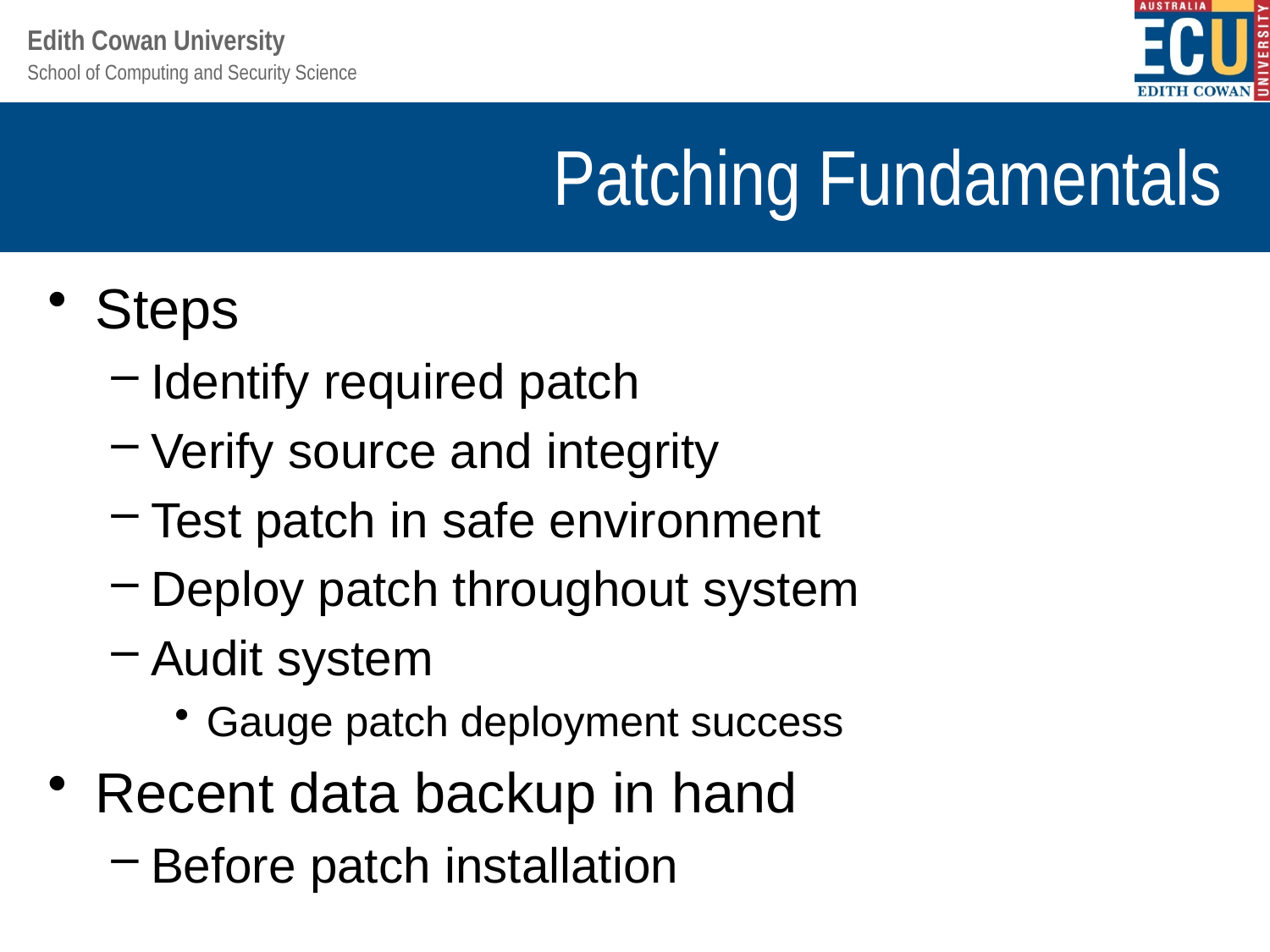

# Patching Fundamentals
Steps
Identify required patch
Verify source and integrity
Test patch in safe environment
Deploy patch throughout system
Audit system
Gauge patch deployment success
Recent data backup in hand
Before patch installation